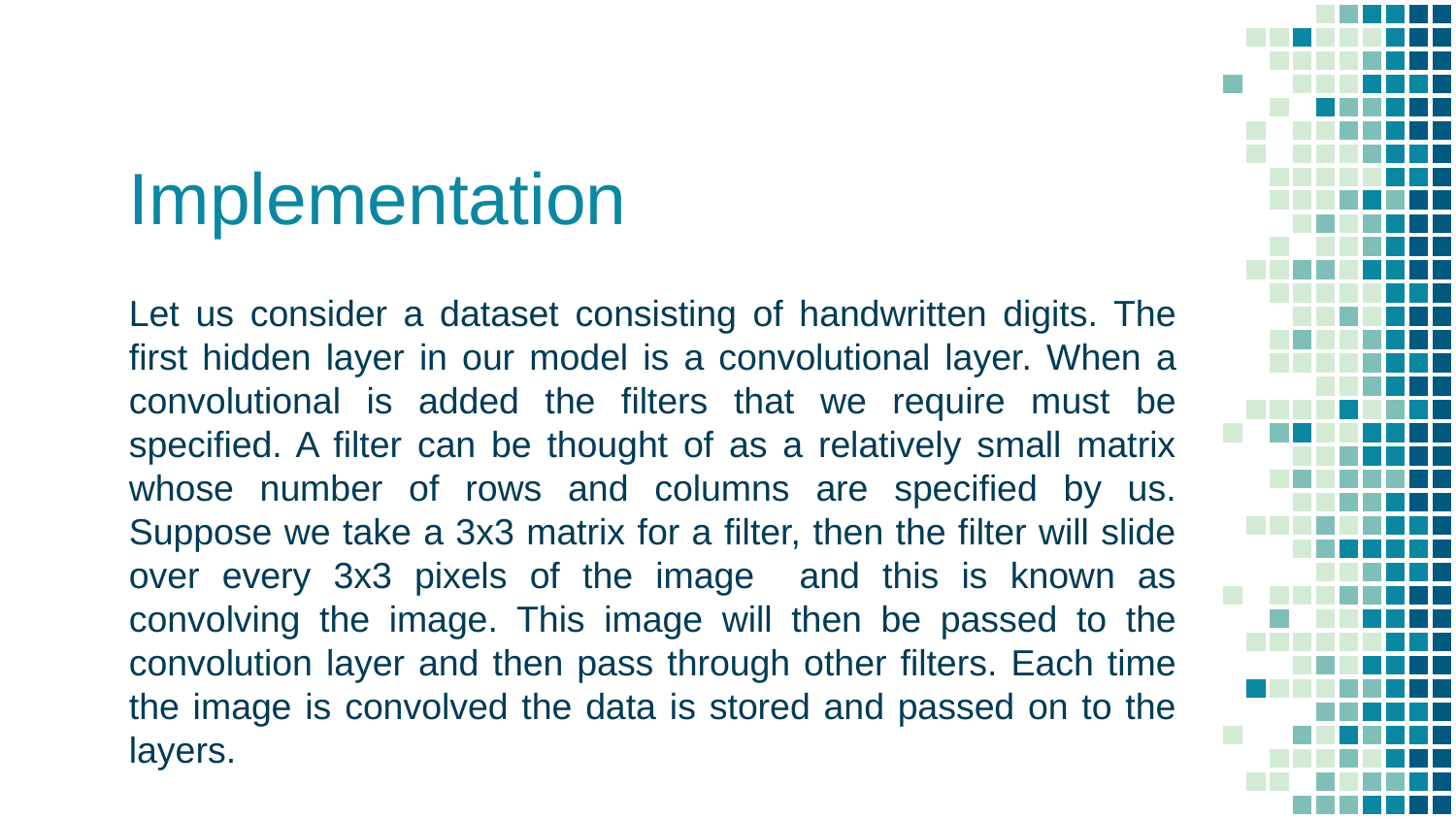

# Implementation
Let us consider a dataset consisting of handwritten digits. The first hidden layer in our model is a convolutional layer. When a convolutional is added the filters that we require must be specified. A filter can be thought of as a relatively small matrix whose number of rows and columns are specified by us. Suppose we take a 3x3 matrix for a filter, then the filter will slide over every 3x3 pixels of the image  and this is known as convolving the image. This image will then be passed to the convolution layer and then pass through other filters. Each time the image is convolved the data is stored and passed on to the layers.